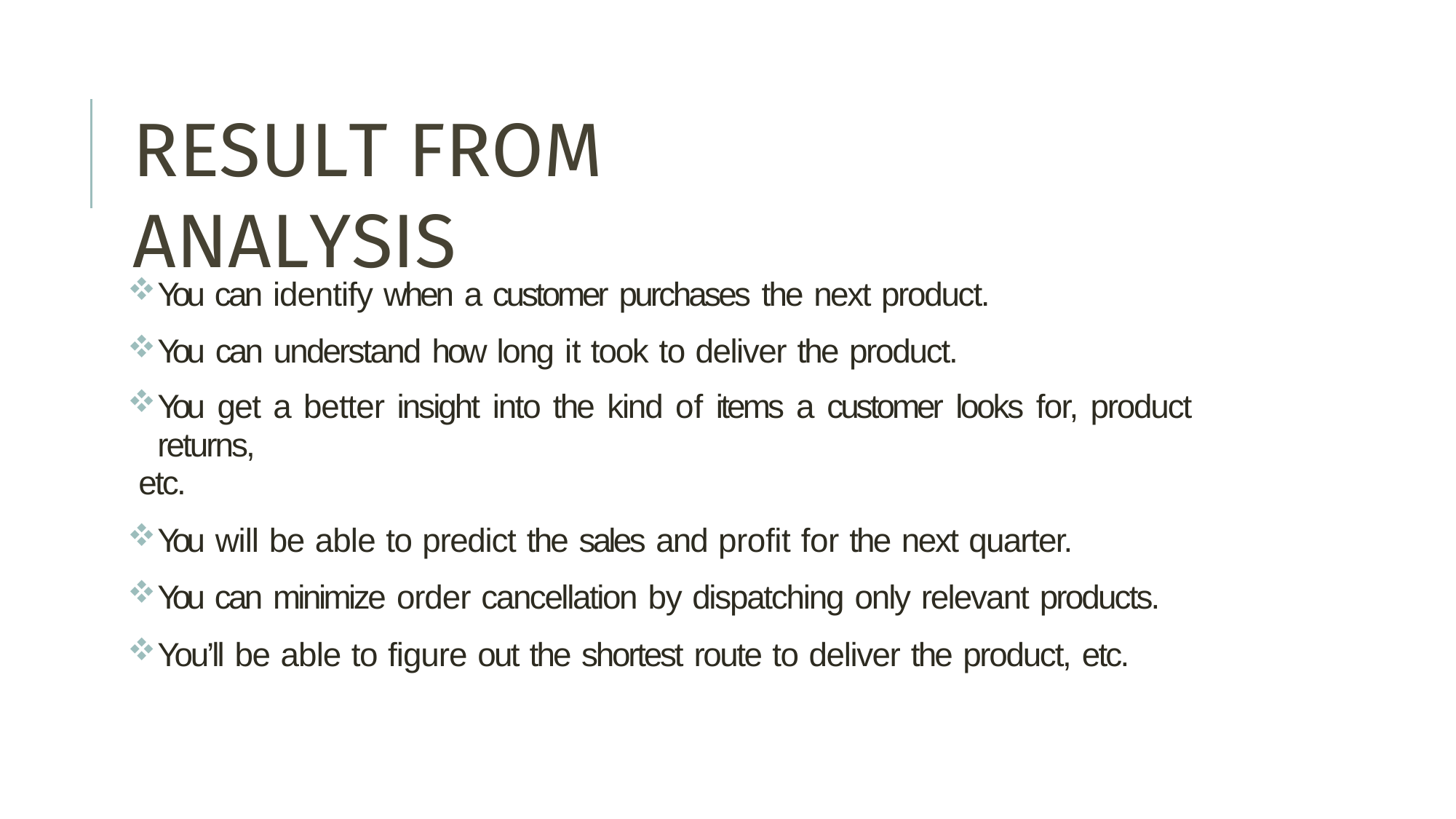

# RESULT FROM ANALYSIS
You can identify when a customer purchases the next product.
You can understand how long it took to deliver the product.
You get a better insight into the kind of items a customer looks for, product returns,
etc.
You will be able to predict the sales and profit for the next quarter.
You can minimize order cancellation by dispatching only relevant products.
You’ll be able to figure out the shortest route to deliver the product, etc.